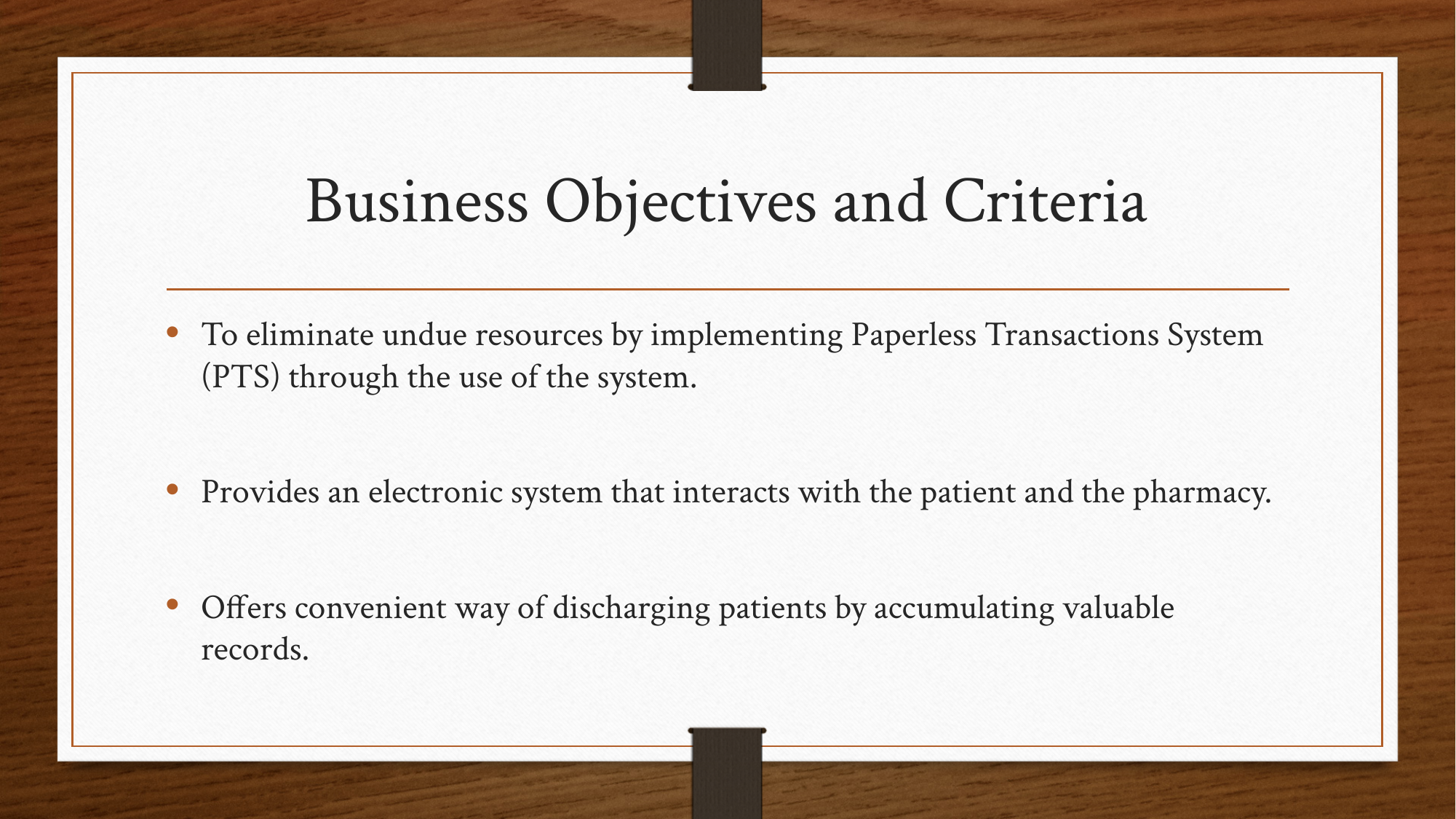

# Business Objectives and Criteria
To eliminate undue resources by implementing Paperless Transactions System (PTS) through the use of the system.

Provides an electronic system that interacts with the patient and the pharmacy.

Offers convenient way of discharging patients by accumulating valuable records.